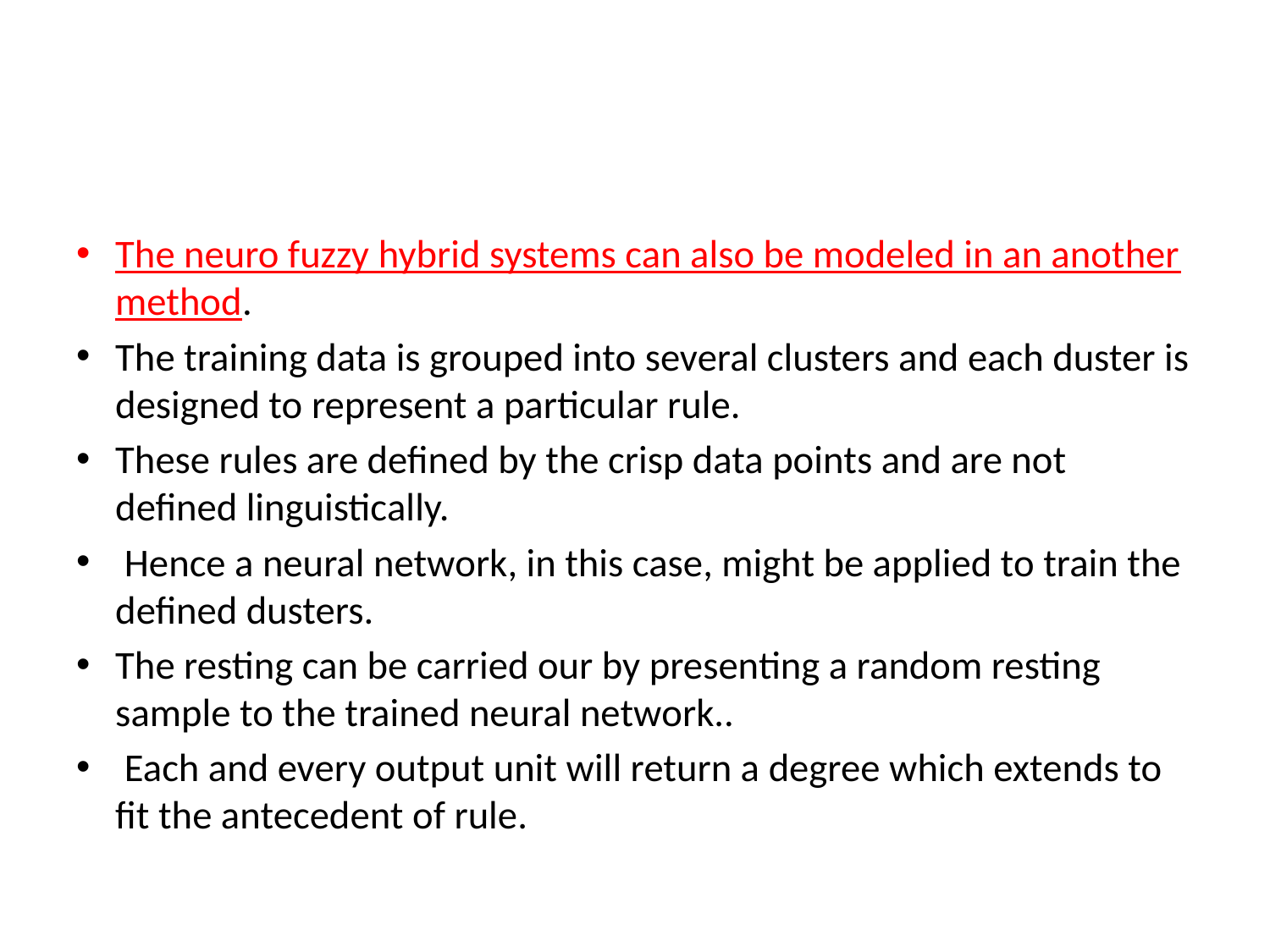

#
The neuro fuzzy hybrid systems can also be modeled in an another method.
The training data is grouped into several clusters and each duster is designed to represent a particular rule.
These rules are defined by the crisp data points and are not defined linguistically.
 Hence a neural network, in this case, might be applied to train the defined dusters.
The resting can be carried our by presenting a random resting sample to the trained neural network..
 Each and every output unit will return a degree which extends to fit the antecedent of rule.